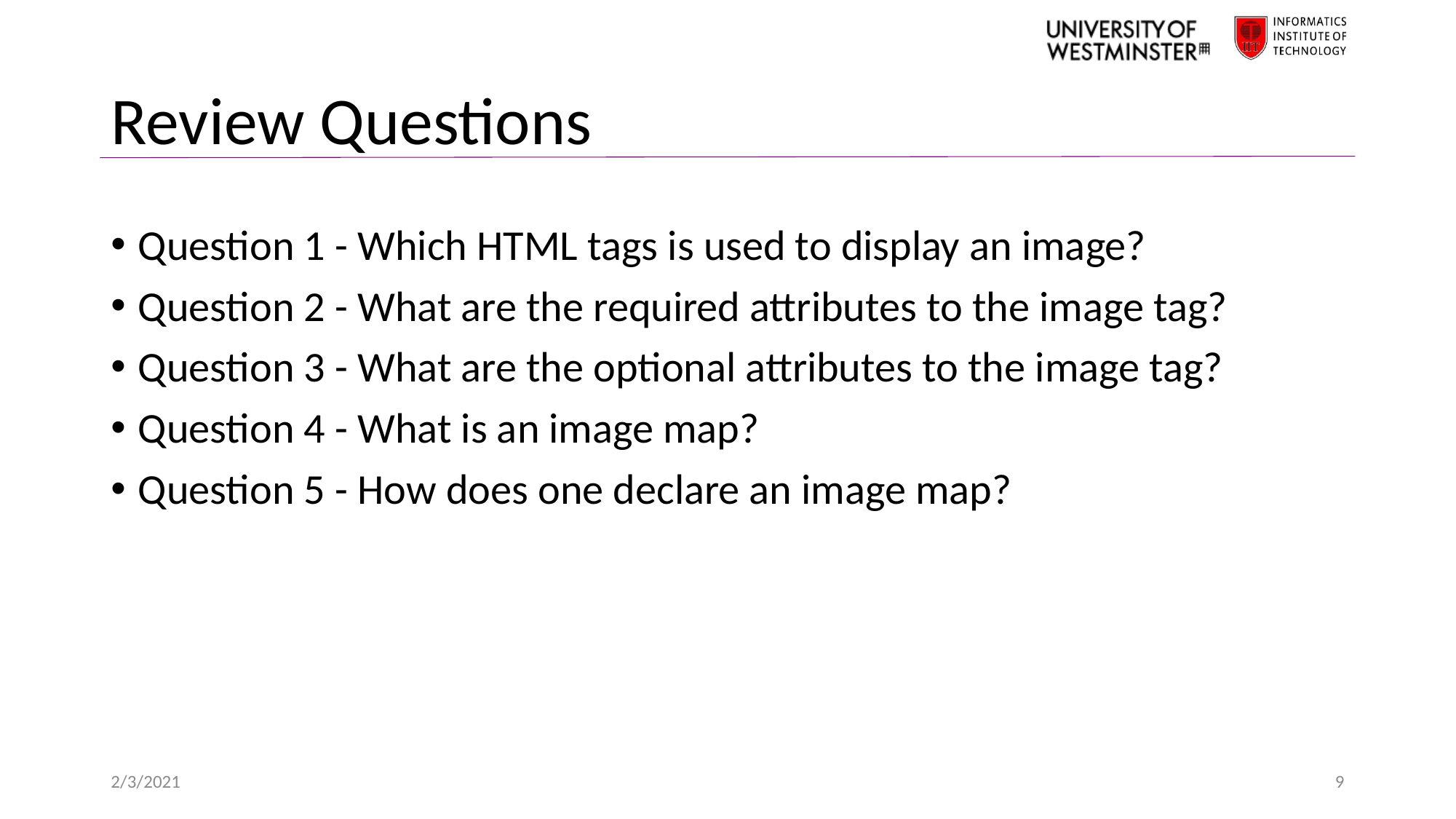

# Review Questions
Question 1 - Which HTML tags is used to display an image?
Question 2 - What are the required attributes to the image tag?
Question 3 - What are the optional attributes to the image tag?
Question 4 - What is an image map?
Question 5 - How does one declare an image map?
2/3/2021
9